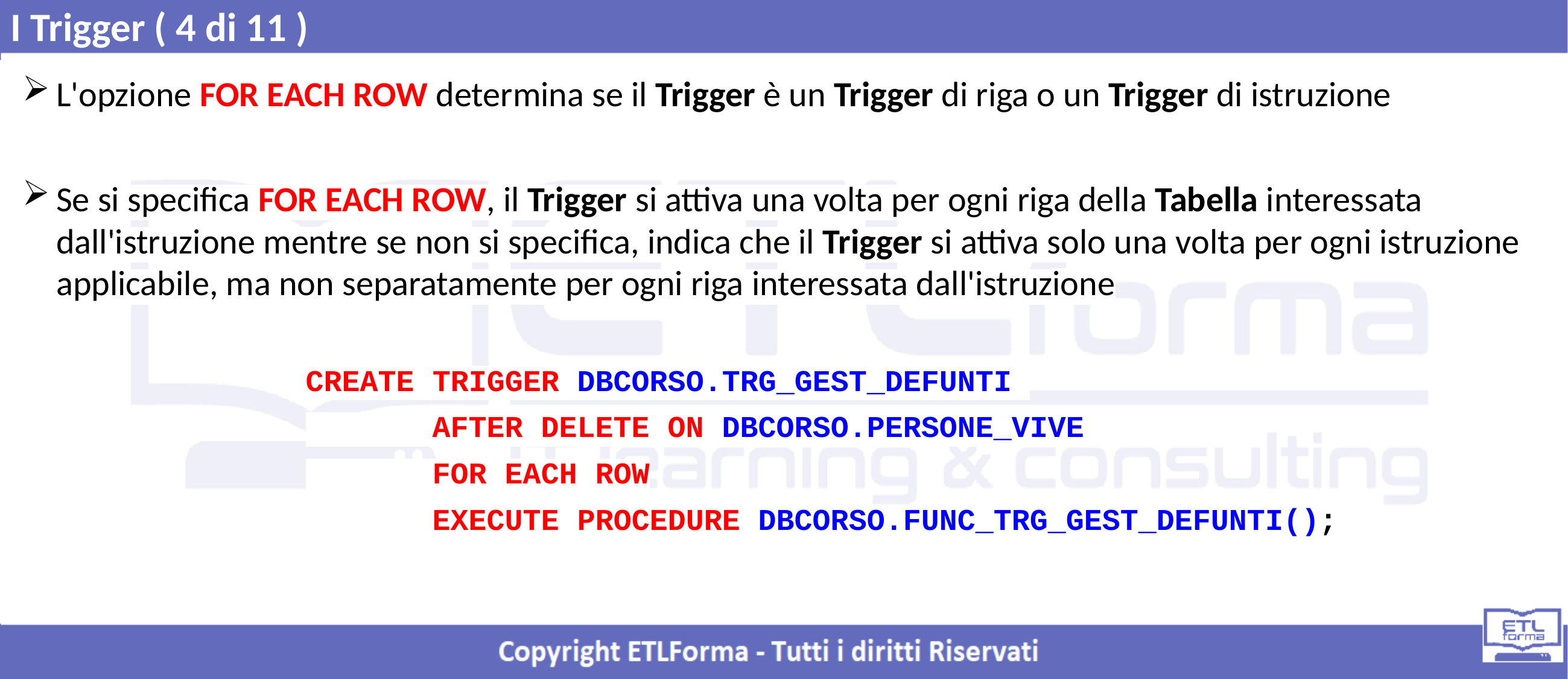

I Trigger ( 4 di 11 )
L'opzione FOR EACH ROW determina se il Trigger è un Trigger di riga o un Trigger di istruzione

Se si specifica FOR EACH ROW, il Trigger si attiva una volta per ogni riga della Tabella interessata dall'istruzione mentre se non si specifica, indica che il Trigger si attiva solo una volta per ogni istruzione applicabile, ma non separatamente per ogni riga interessata dall'istruzione
CREATE TRIGGER DBCORSO.TRG_GEST_DEFUNTI
       AFTER DELETE ON DBCORSO.PERSONE_VIVE
       FOR EACH ROW
       EXECUTE PROCEDURE DBCORSO.FUNC_TRG_GEST_DEFUNTI();